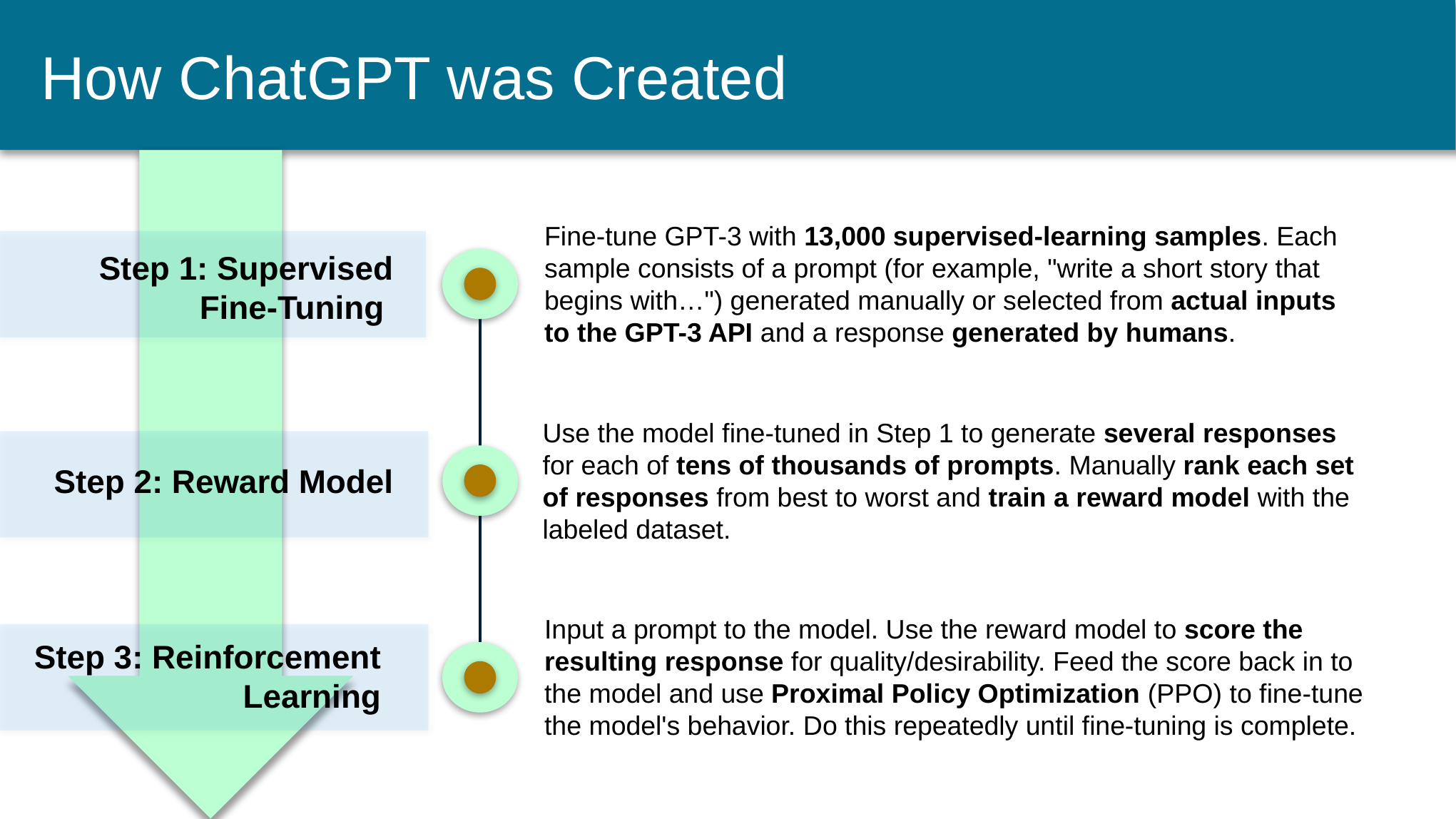

# How ChatGPT was Created

Fine-tune GPT-3 with 13,000 supervised-learning samples. Each sample consists of a prompt (for example, "write a short story that begins with…") generated manually or selected from actual inputs to the GPT-3 API and a response generated by humans.

Step 1: Supervised Fine-Tuning

Use the model fine-tuned in Step 1 to generate several responses for each of tens of thousands of prompts. Manually rank each set of responses from best to worst and train a reward model with the labeled dataset.

Step 2: Reward Model

Input a prompt to the model. Use the reward model to score the resulting response for quality/desirability. Feed the score back in to the model and use Proximal Policy Optimization (PPO) to fine-tune the model's behavior. Do this repeatedly until fine-tuning is complete.

Step 3: Reinforcement Learning